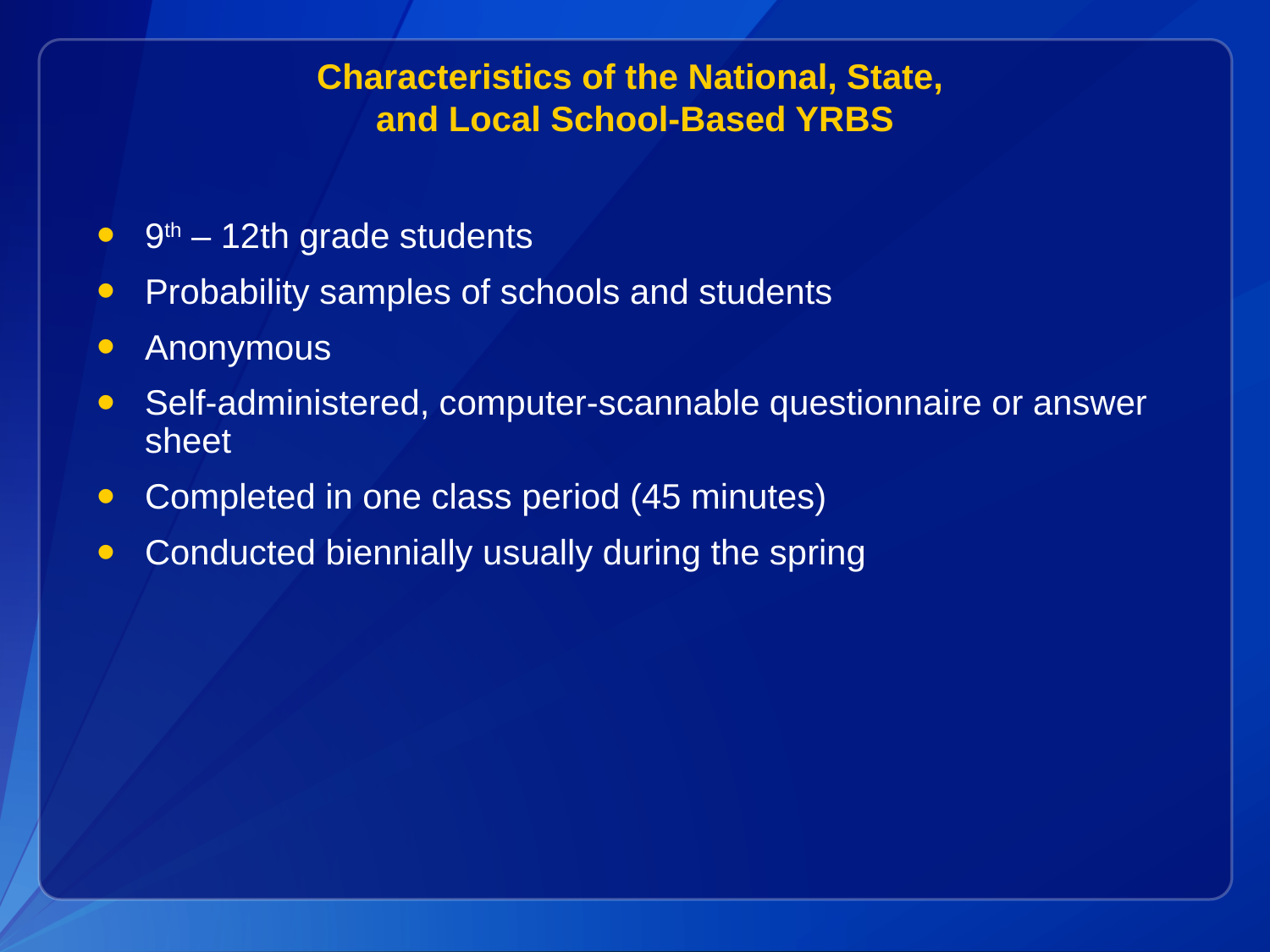

# Characteristics of the National, State, and Local School-Based YRBS
9th – 12th grade students
Probability samples of schools and students
Anonymous
Self-administered, computer-scannable questionnaire or answer sheet
Completed in one class period (45 minutes)
Conducted biennially usually during the spring